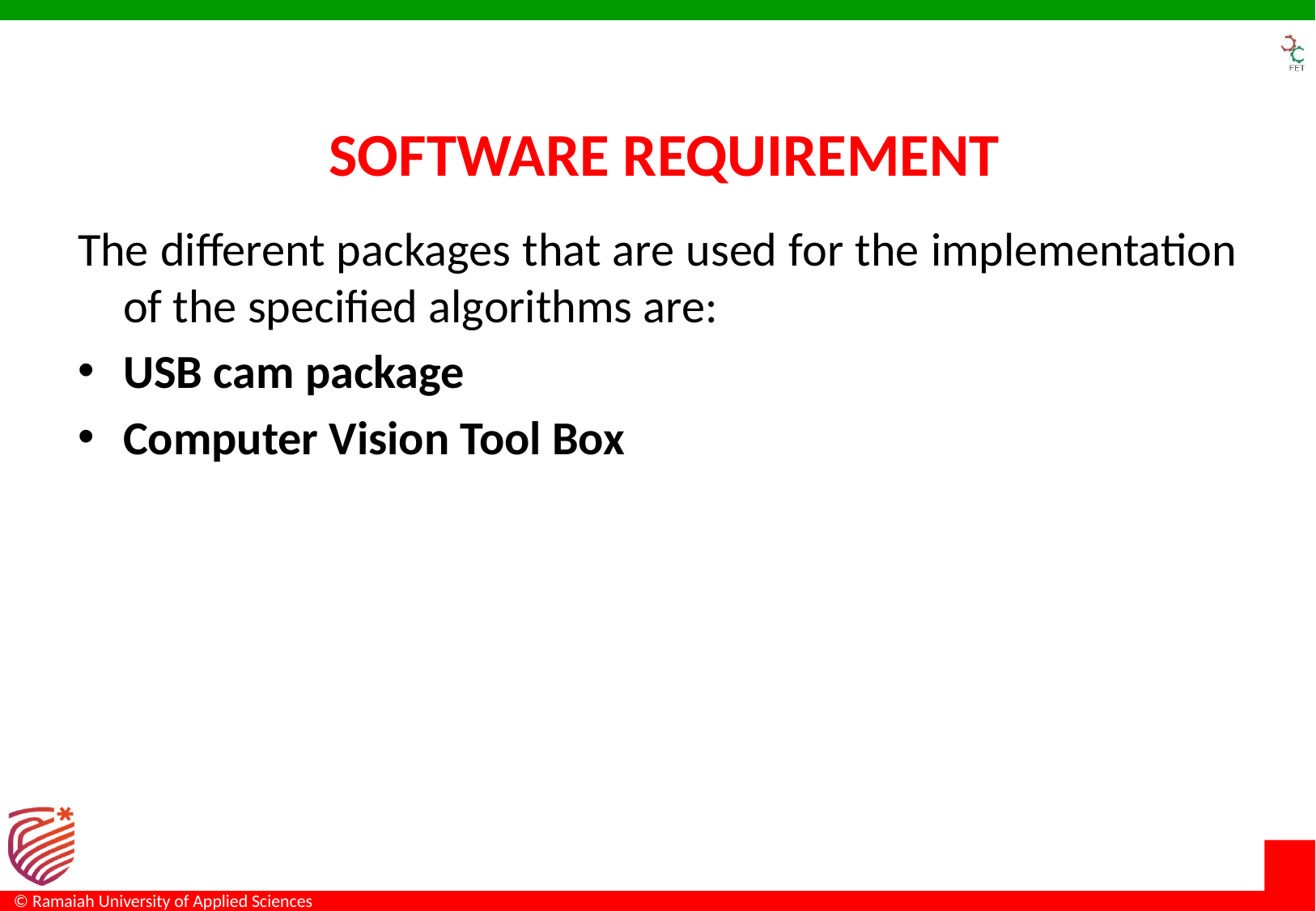

# SOFTWARE REQUIREMENT
The different packages that are used for the implementation of the specified algorithms are:
USB cam package
Computer Vision Tool Box